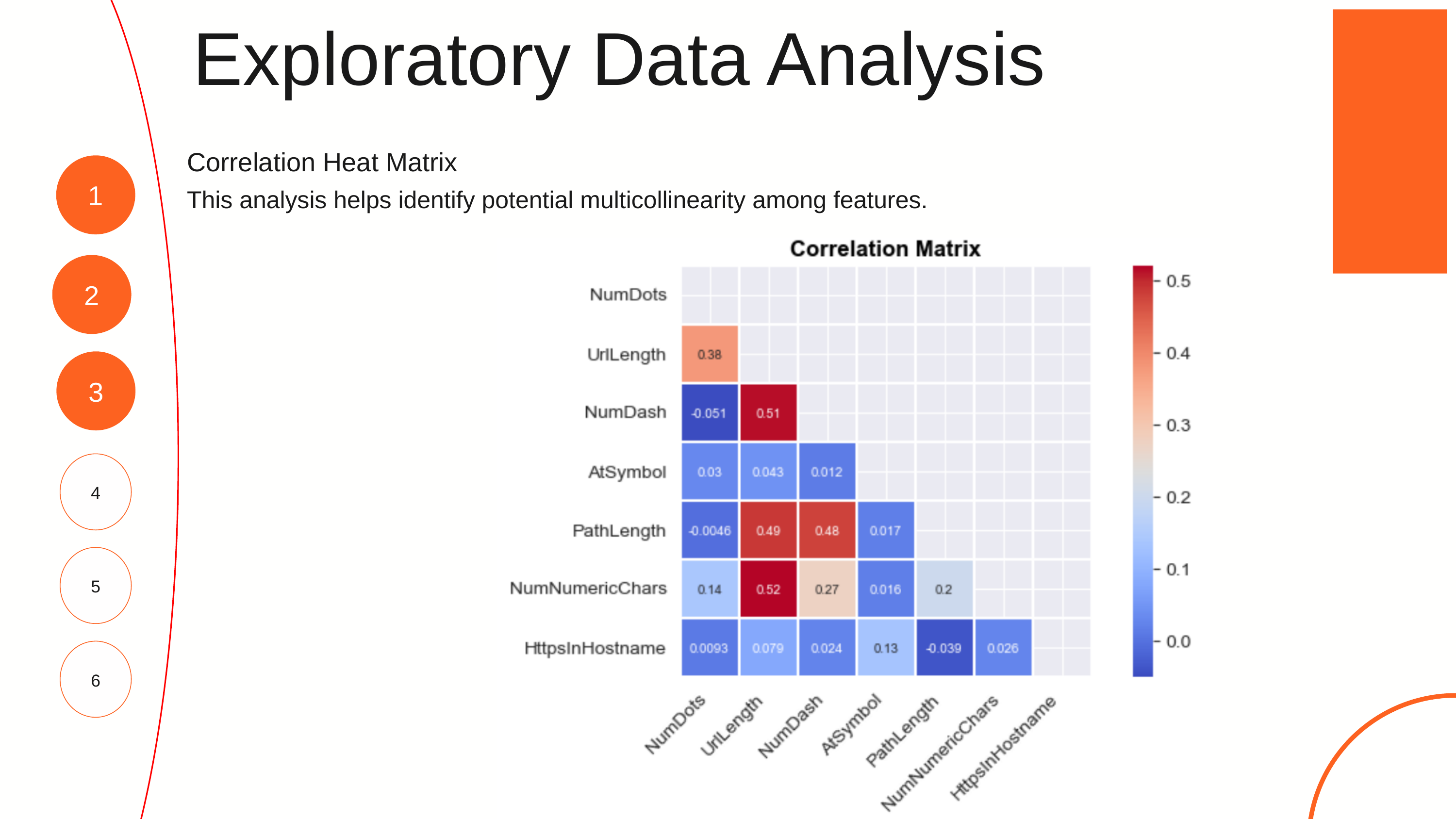

Exploratory Data Analysis

Correlation Heat Matrix

1
This analysis helps identify potential multicollinearity among features.

2

3

4

5

6